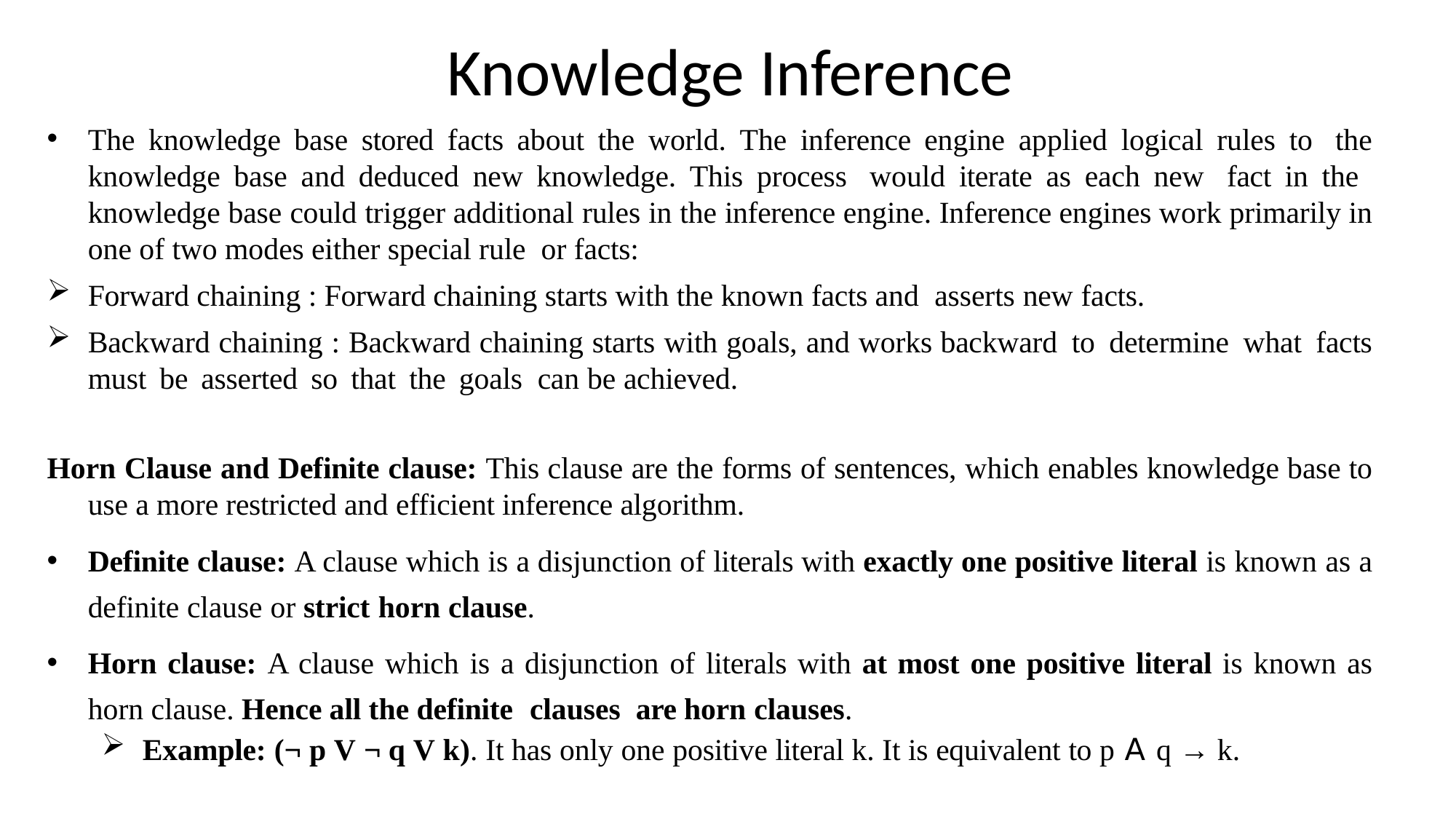

# Knowledge Inference
The knowledge base stored facts about the world. The inference engine applied logical rules to the knowledge base and deduced new knowledge. This process would iterate as each new fact in the  knowledge base could trigger additional rules in the inference engine. Inference engines work primarily in one of two modes either special rule  or facts:
Forward chaining : Forward chaining starts with the known facts and  asserts new facts.
Backward chaining : Backward chaining starts with goals, and works backward to determine what facts must be asserted so that the goals  can be achieved.

Horn Clause and Definite clause: This clause are the forms of sentences, which enables knowledge base to use a more restricted and efficient inference algorithm.
Definite clause: A clause which is a disjunction of literals with exactly one positive literal is known as a definite clause or strict horn clause.
Horn clause: A clause which is a disjunction of literals with at most one positive literal is known as horn clause. Hence all the definite clauses  are horn clauses.
Example: (¬ p V ¬ q V k). It has only one positive literal k. It is equivalent to p 𝖠 q → k.